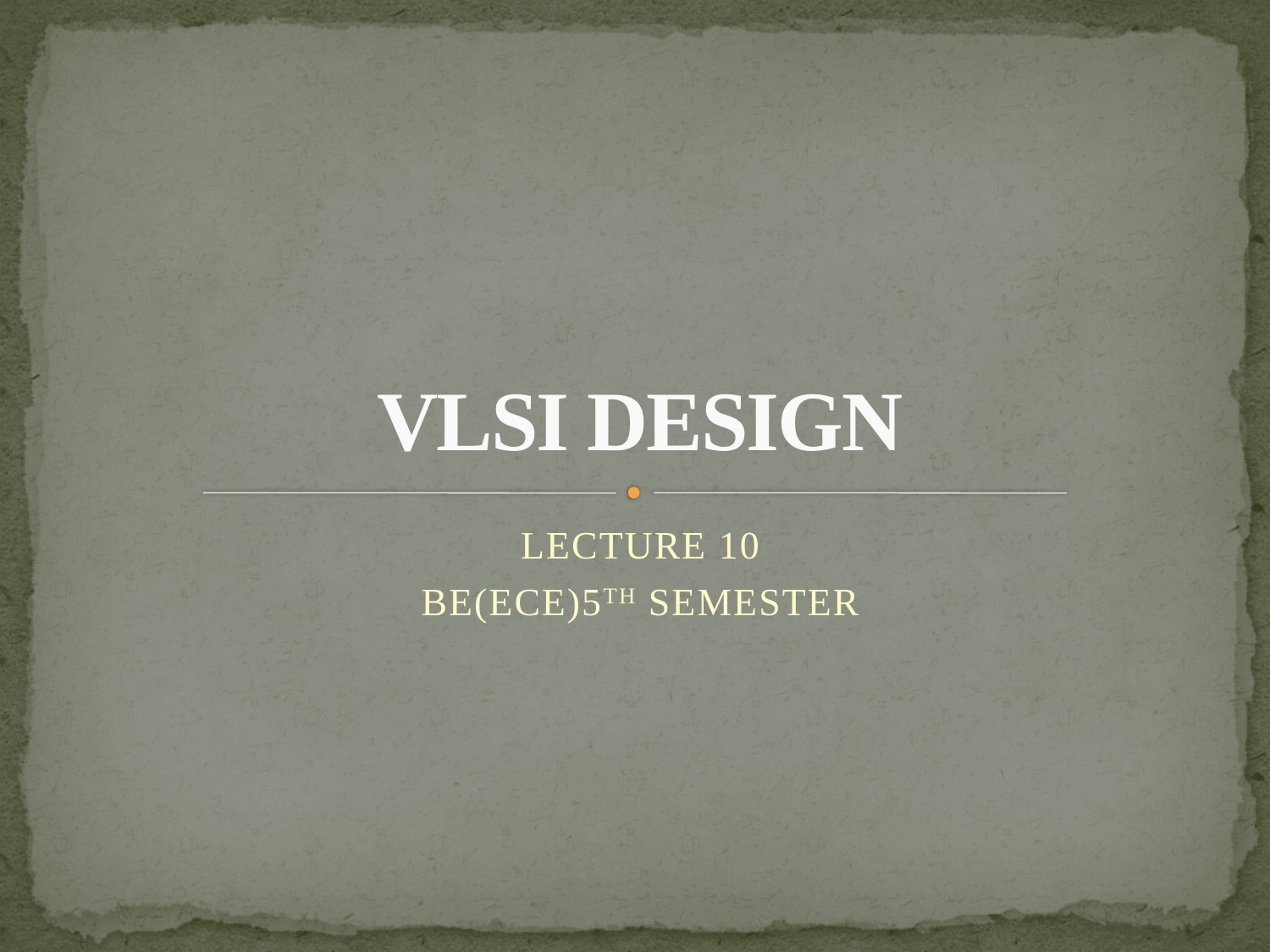

# VLSI DESIGN
LECTURE 10
BE(ECE)5TH SEMESTER